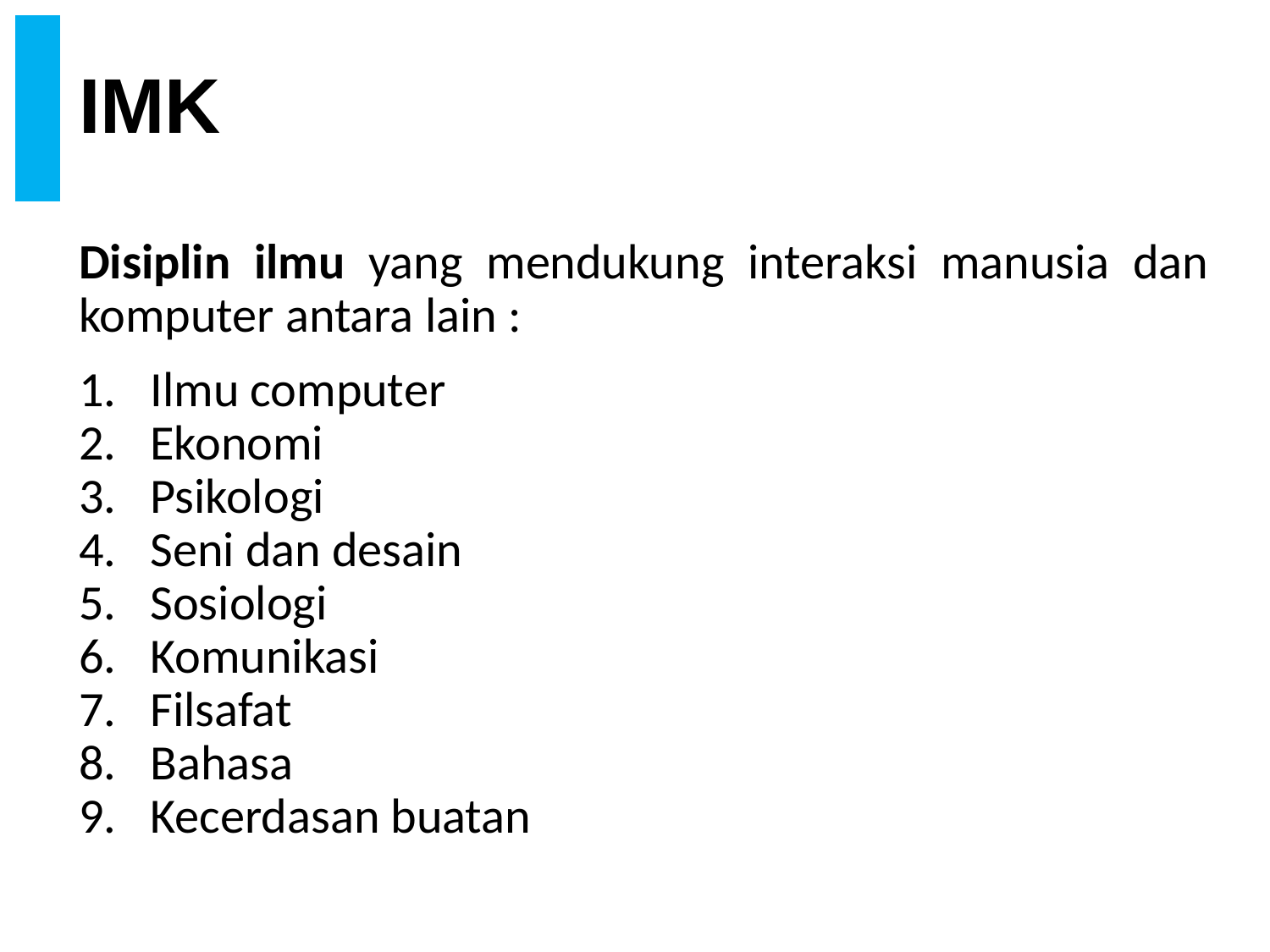

# IMK
Disiplin ilmu yang mendukung interaksi manusia dan
komputer antara lain :
Ilmu computer
Ekonomi
Psikologi
Seni dan desain
Sosiologi
Komunikasi
Filsafat
Bahasa
Kecerdasan buatan